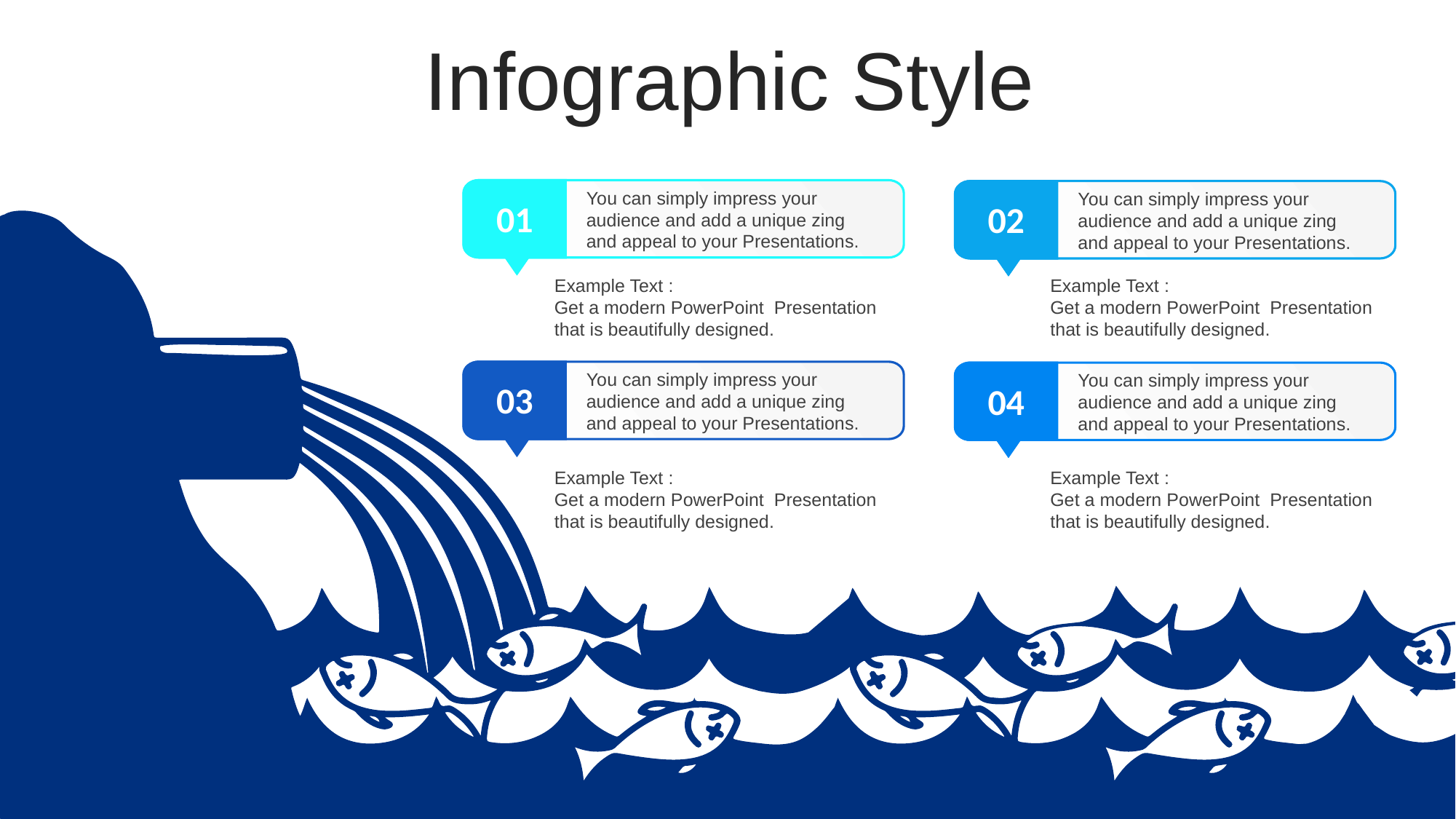

Infographic Style

You can simply impress your audience and add a unique zing and appeal to your Presentations.
01

You can simply impress your audience and add a unique zing and appeal to your Presentations.

02

Example Text :
Get a modern PowerPoint  Presentation that is beautifully designed.
Example Text :
Get a modern PowerPoint  Presentation that is beautifully designed.

You can simply impress your audience and add a unique zing and appeal to your Presentations.
03

You can simply impress your audience and add a unique zing and appeal to your Presentations.

04
Example Text :
Get a modern PowerPoint  Presentation that is beautifully designed.
Example Text :
Get a modern PowerPoint  Presentation that is beautifully designed.